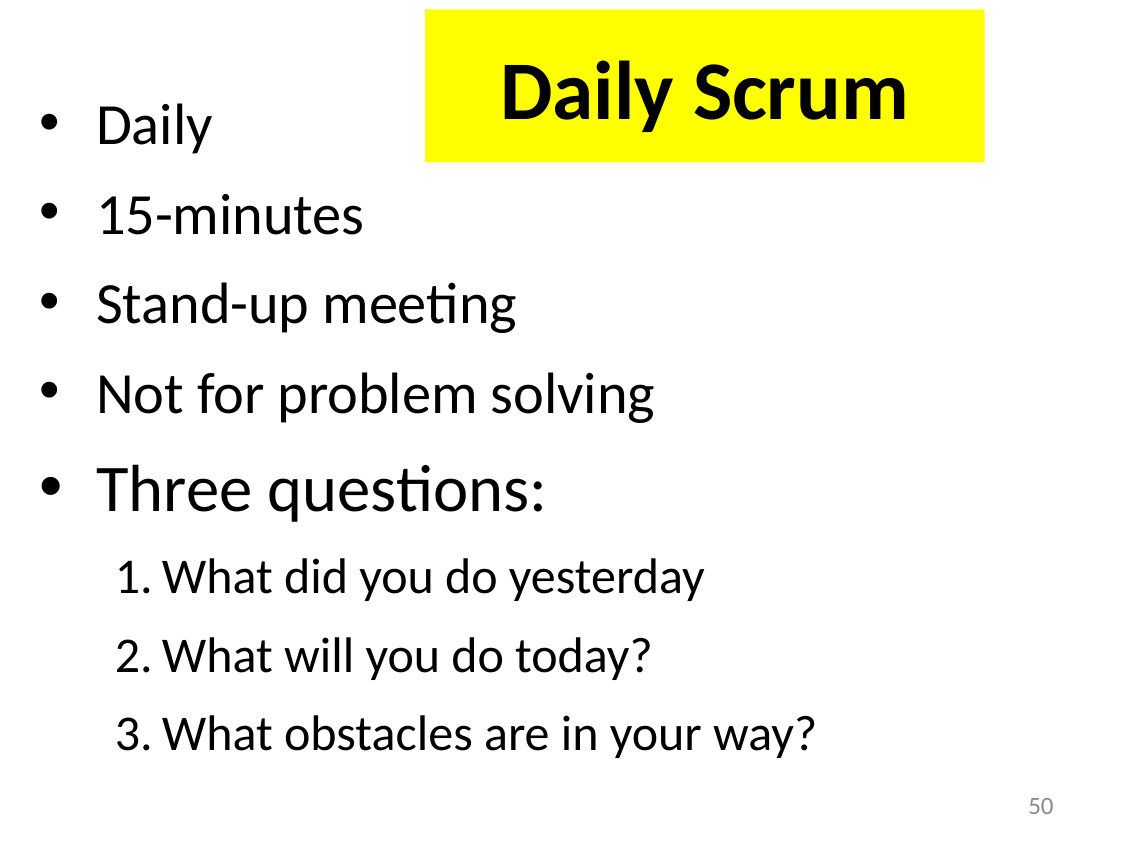

# Daily Scrum
Daily
15-minutes
Stand-up meeting
Not for problem solving
Three questions:
What did you do yesterday
What will you do today?
What obstacles are in your way?

50